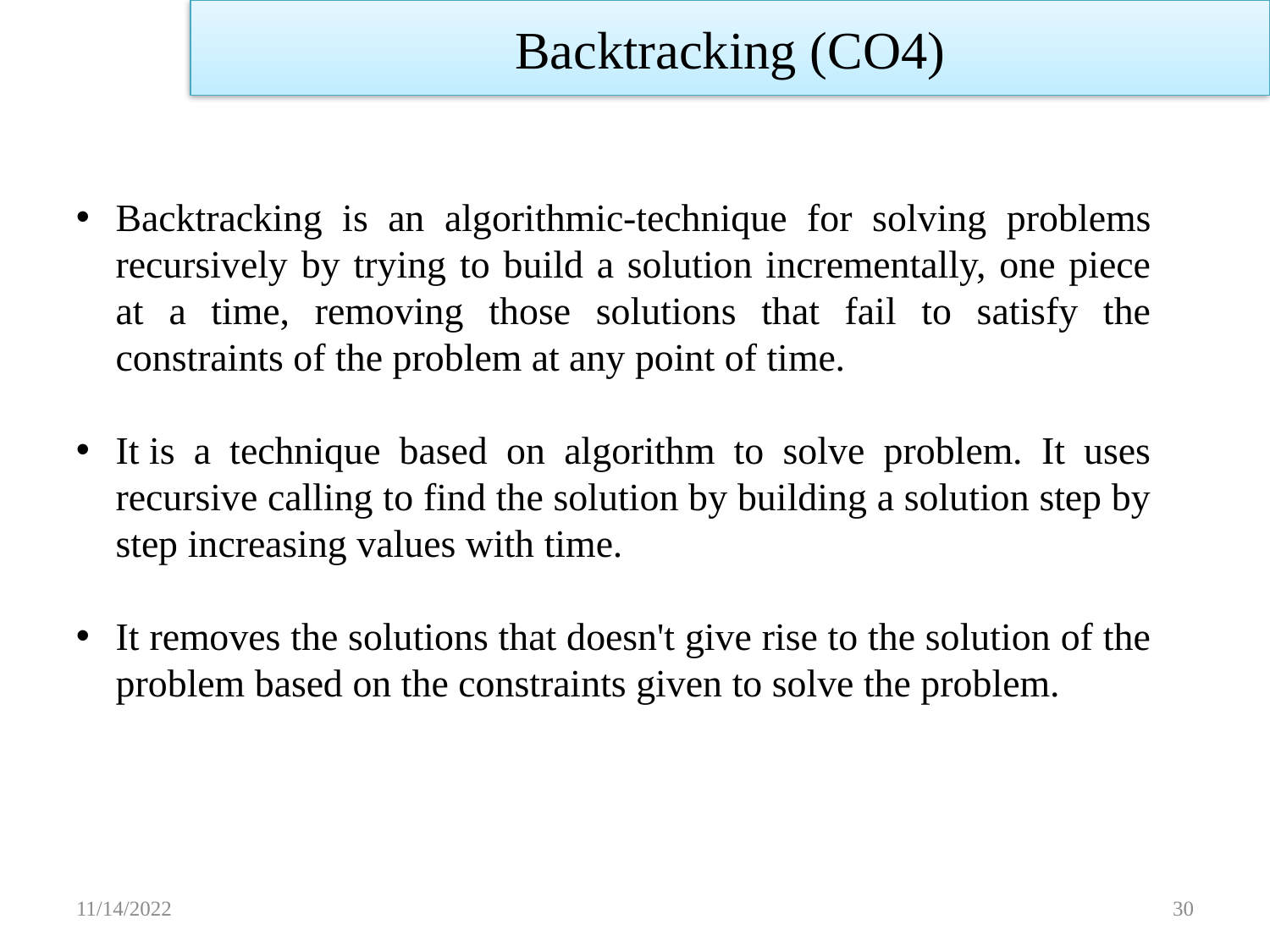

Backtracking (CO4)

Backtracking is an algorithmic-technique for solving problems recursively by trying to build a solution incrementally, one piece at a time, removing those solutions that fail to satisfy the constraints of the problem at any point of time.

It is a technique based on algorithm to solve problem. It uses recursive calling to find the solution by building a solution step by step increasing values with time.

It removes the solutions that doesn't give rise to the solution of the problem based on the constraints given to solve the problem.

11/14/2022
30